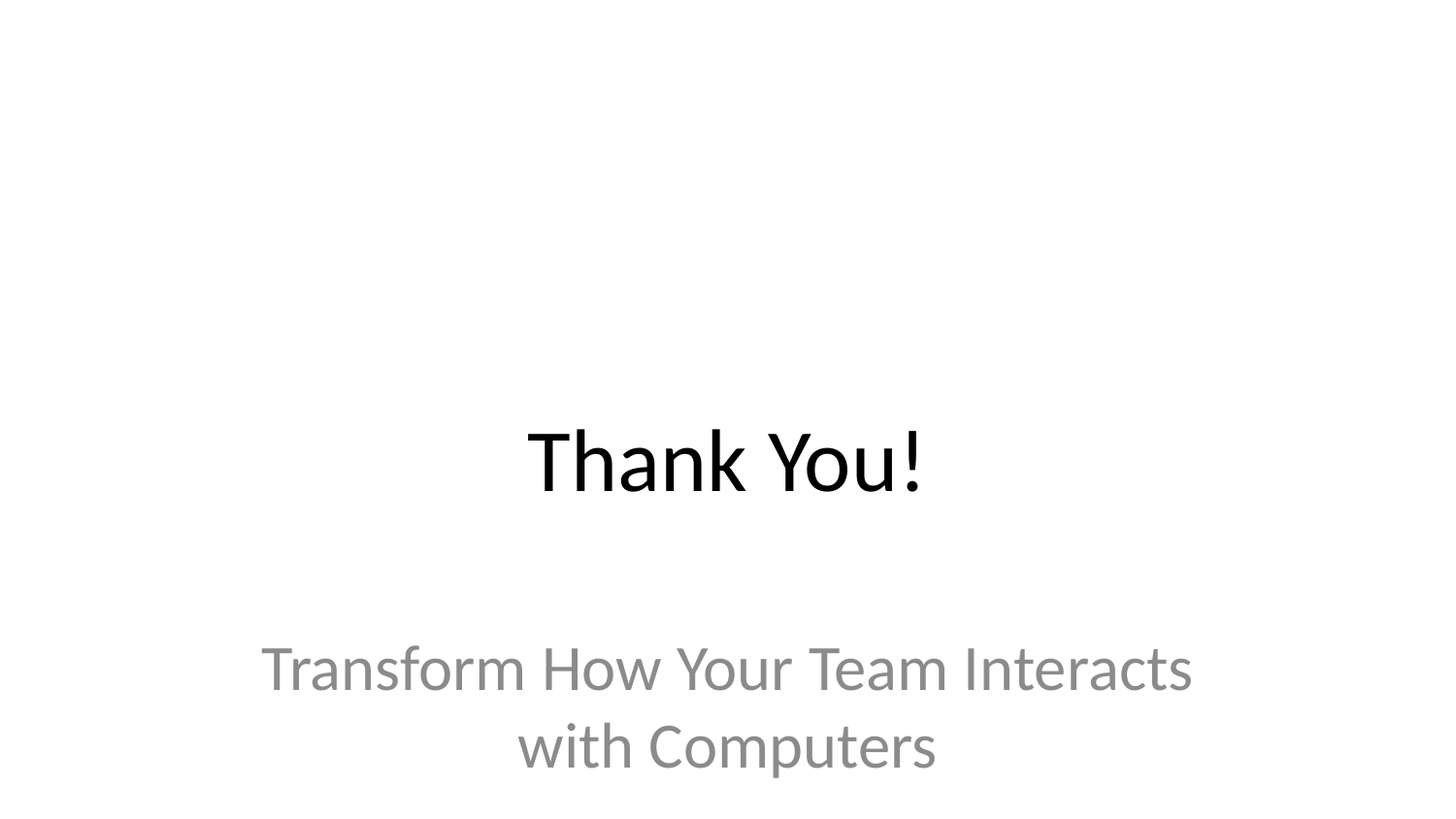

# Thank You!
Transform How Your Team Interacts with Computers

Natural Language → Automated Actions

Questions? Let's build the future together.